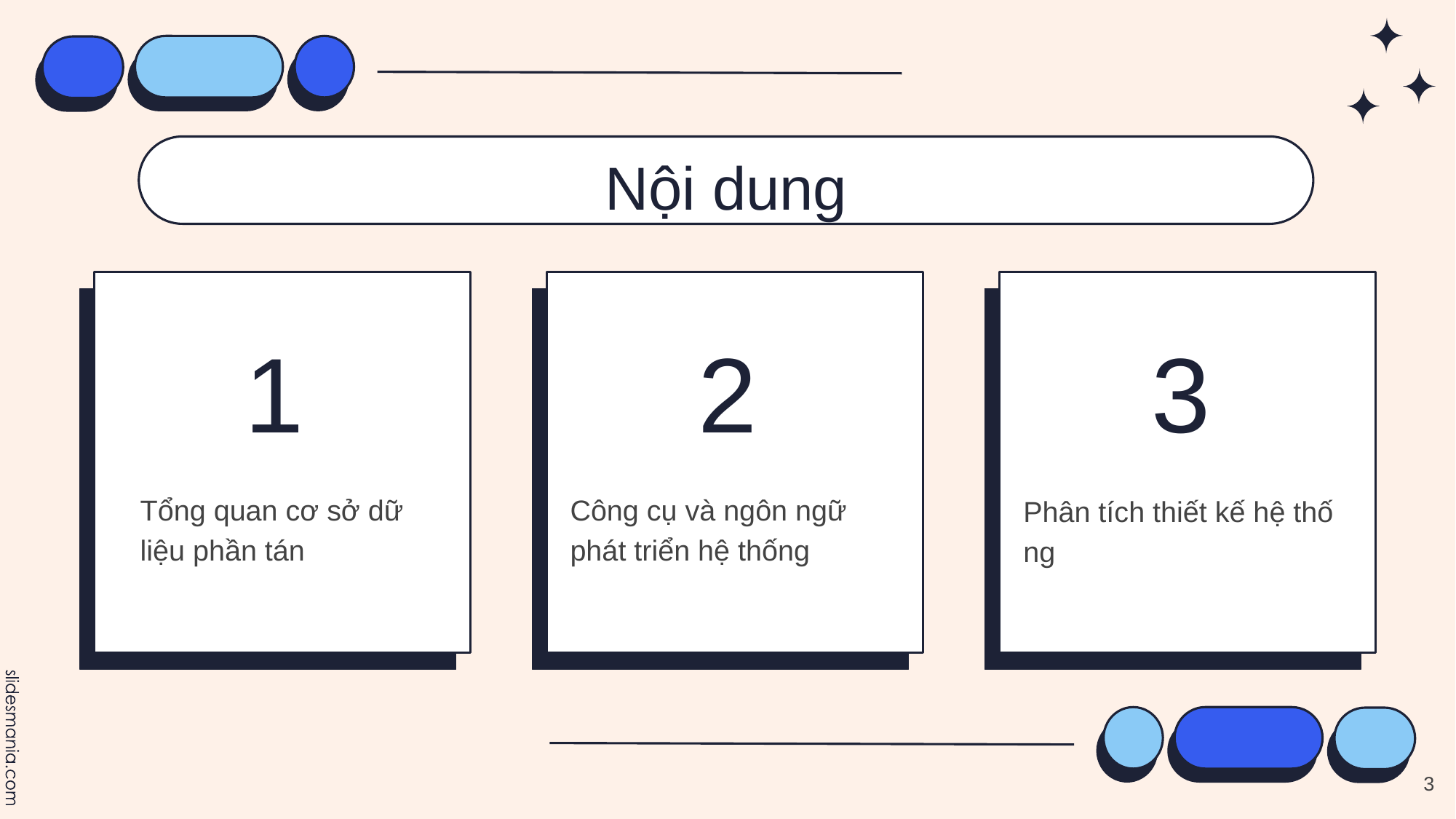

Nội dung

# 1
2
3
Tổng quan cơ sở dữ liệu phần tánare adorable.
Công cụ và ngôn ngữ phát triển hệ thống
Phân tích thiết kế hệ thống
3